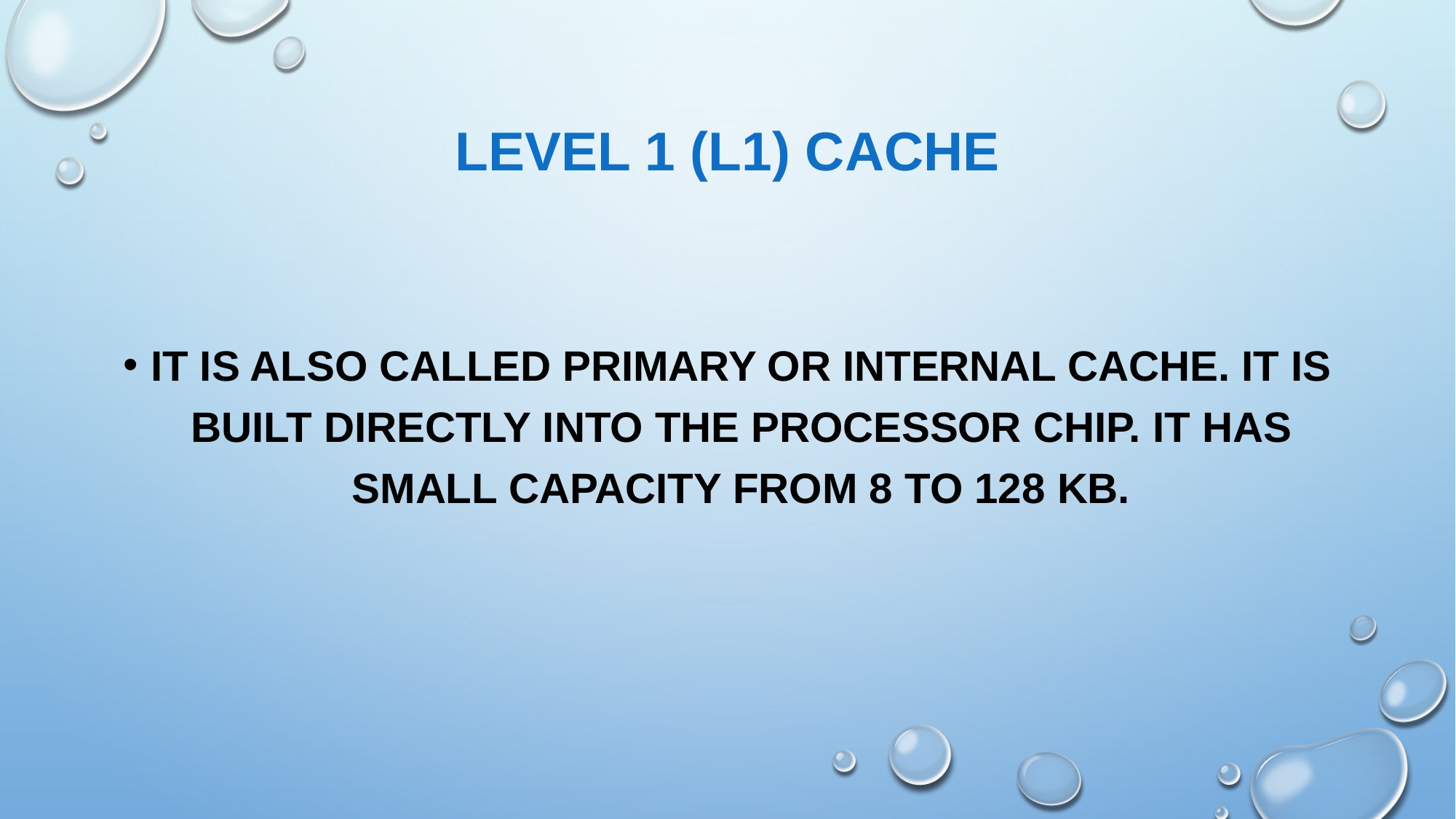

# Level 1 (L1) Cache
It is also called primary or internal cache. It is built directly into the processor chip. It has small capacity from 8 to 128 Kb.